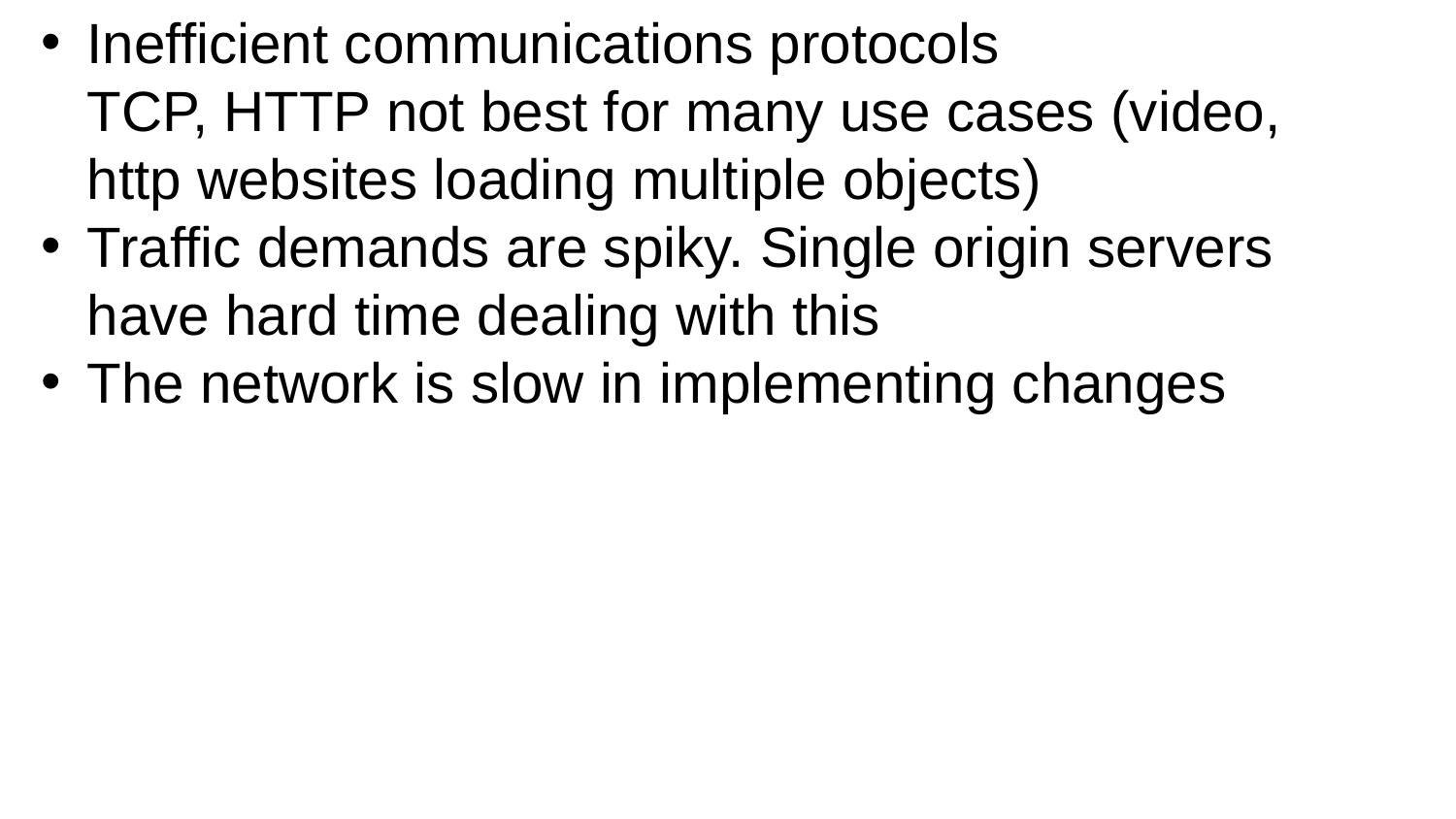

Inefficient communications protocols
TCP, HTTP not best for many use cases (video, http websites loading multiple objects)
Traffic demands are spiky. Single origin servers have hard time dealing with this
The network is slow in implementing changes